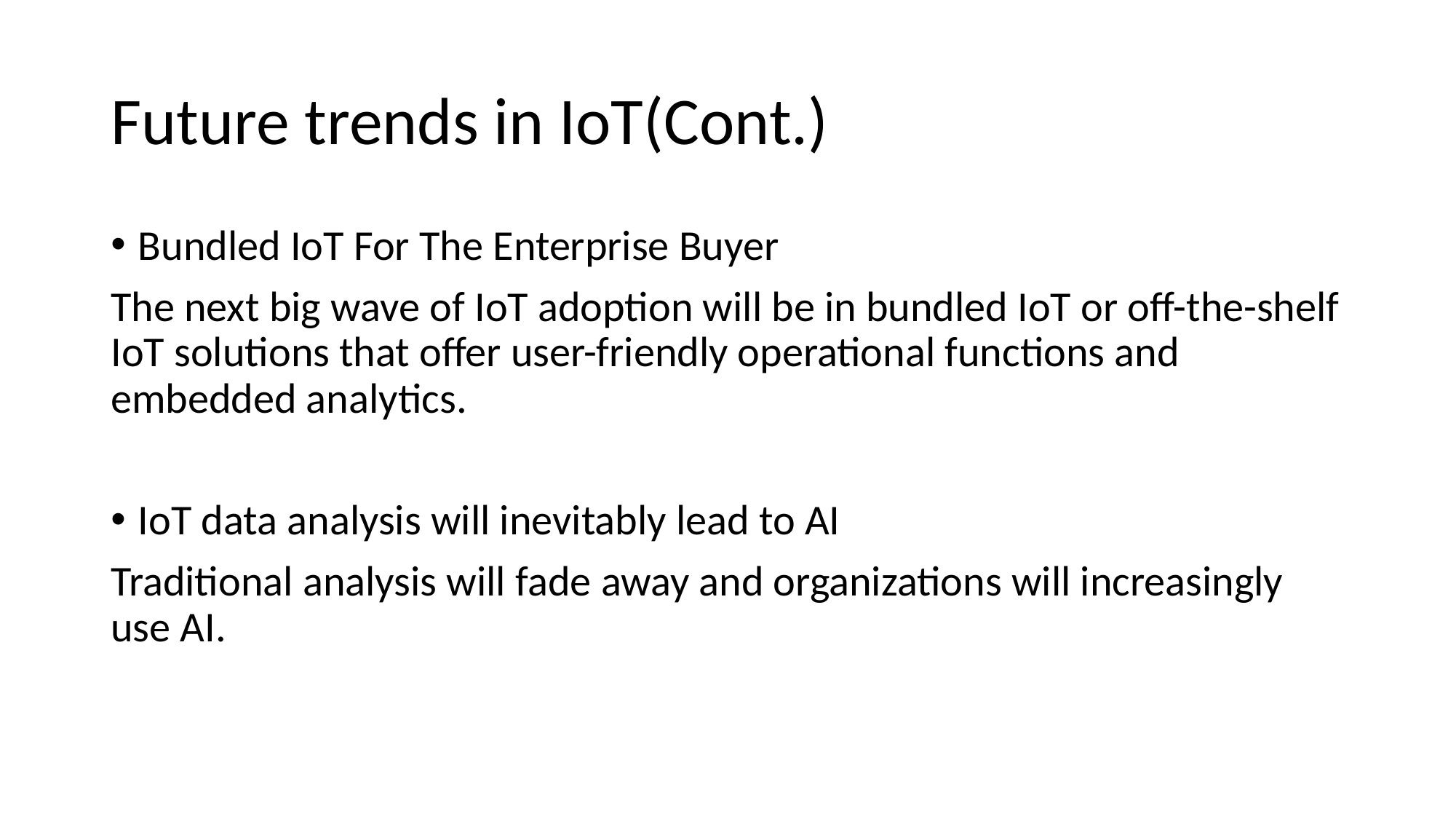

# Future trends in IoT(Cont.)
Bundled IoT For The Enterprise Buyer
The next big wave of IoT adoption will be in bundled IoT or off-the-shelf IoT solutions that offer user-friendly operational functions and embedded analytics.

IoT data analysis will inevitably lead to AI
Traditional analysis will fade away and organizations will increasingly use AI.